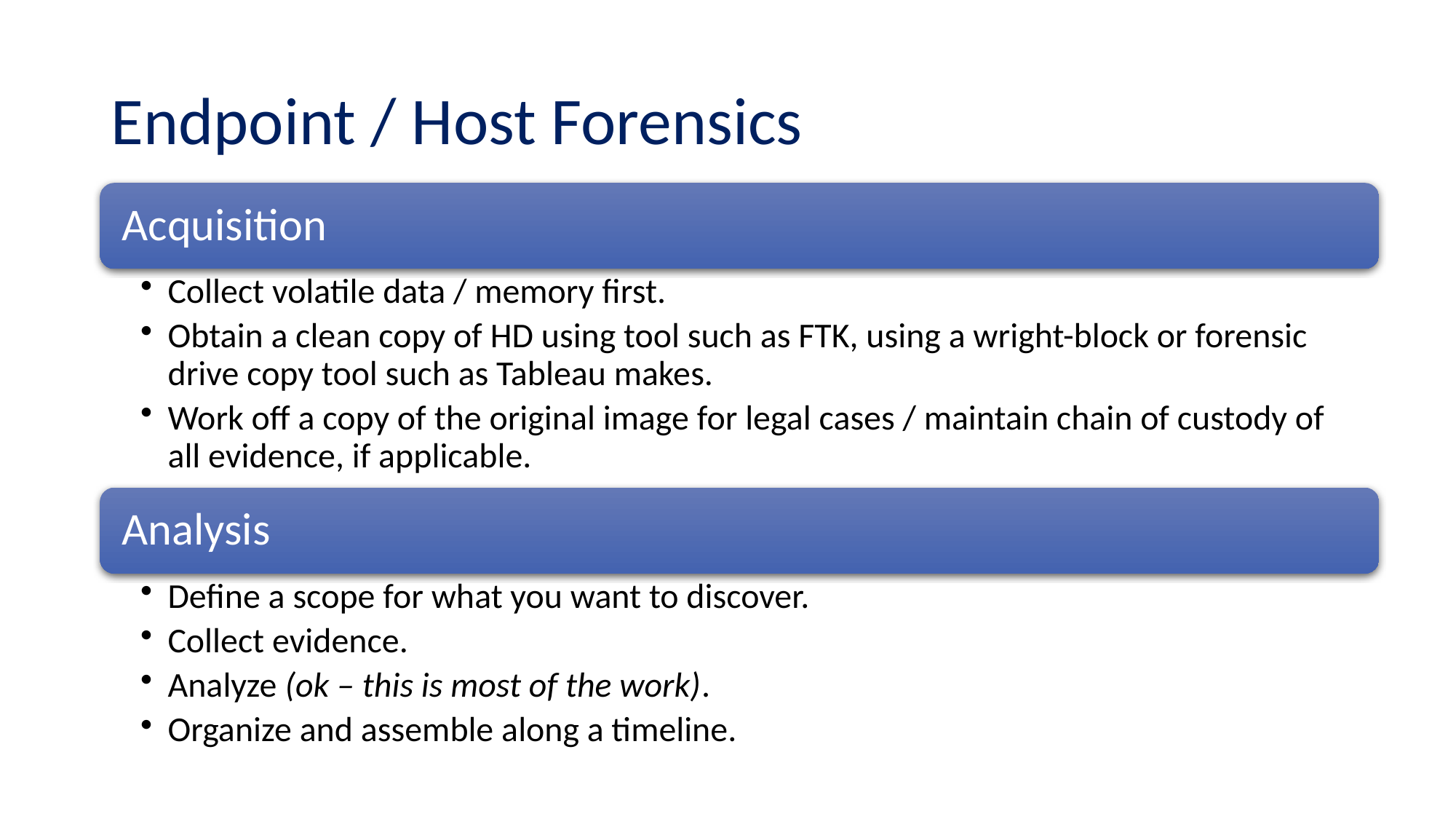

# Endpoint / Host Forensics
Acquisition
Collect volatile data / memory first.
Obtain a clean copy of HD using tool such as FTK, using a wright-block or forensic drive copy tool such as Tableau makes.
Work off a copy of the original image for legal cases / maintain chain of custody of all evidence, if applicable.
Analysis
Define a scope for what you want to discover.
Collect evidence.
Analyze (ok – this is most of the work).
Organize and assemble along a timeline.